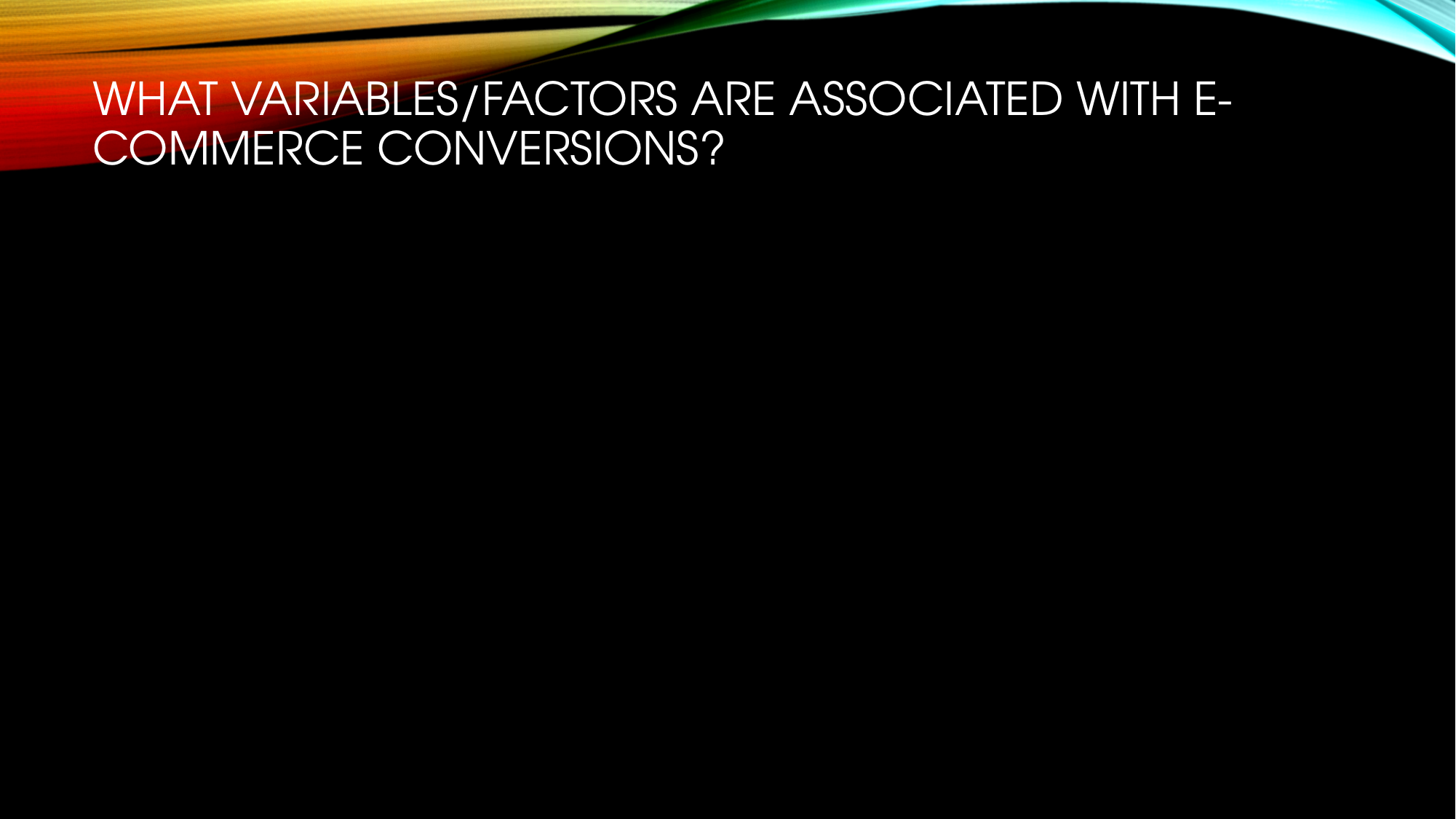

# What variables/factors are associated with e-commerce conversions?